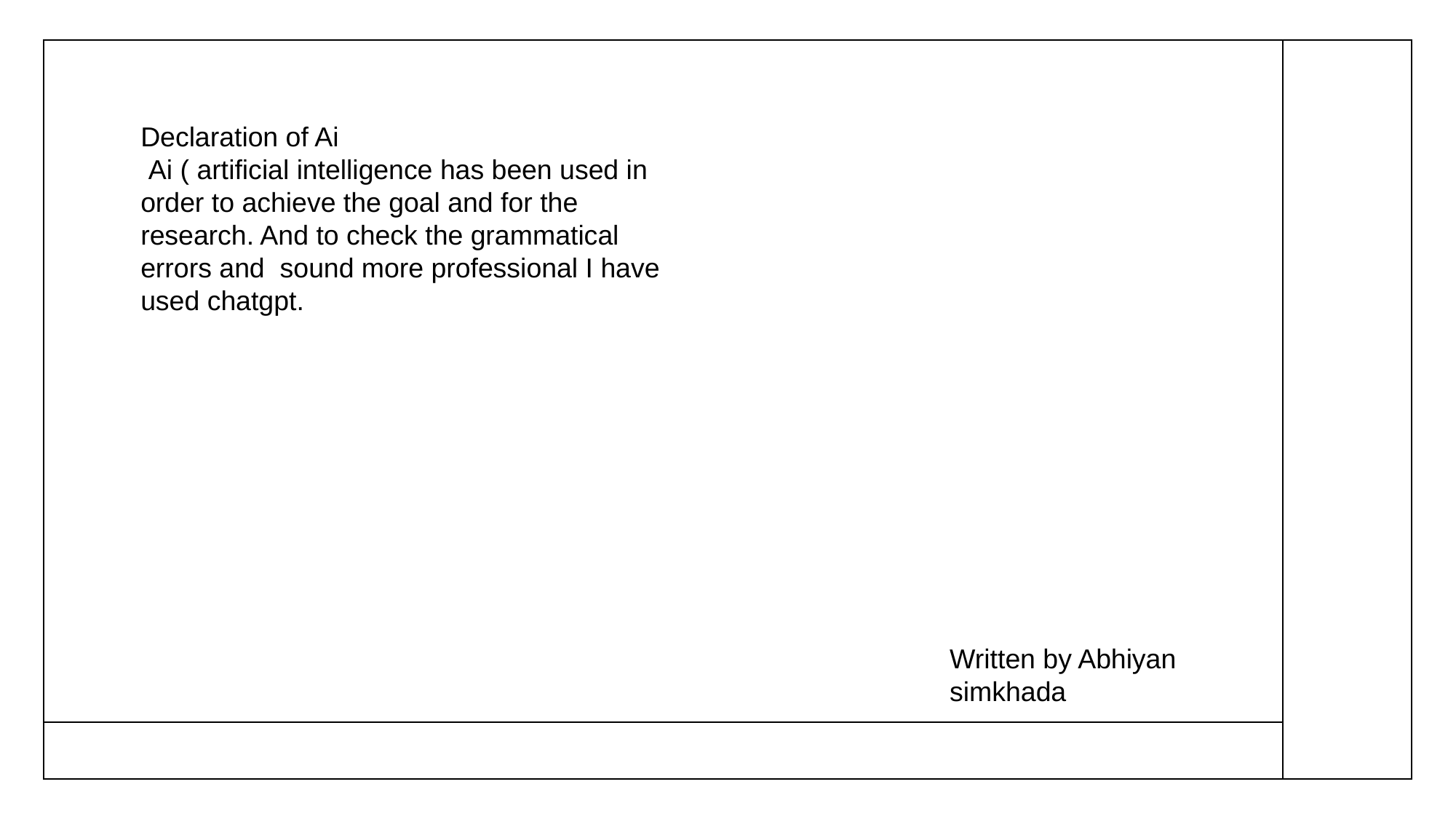

Declaration of Ai
 Ai ( artificial intelligence has been used in order to achieve the goal and for the research. And to check the grammatical errors and  sound more professional I have used chatgpt.
Written by Abhiyan simkhada